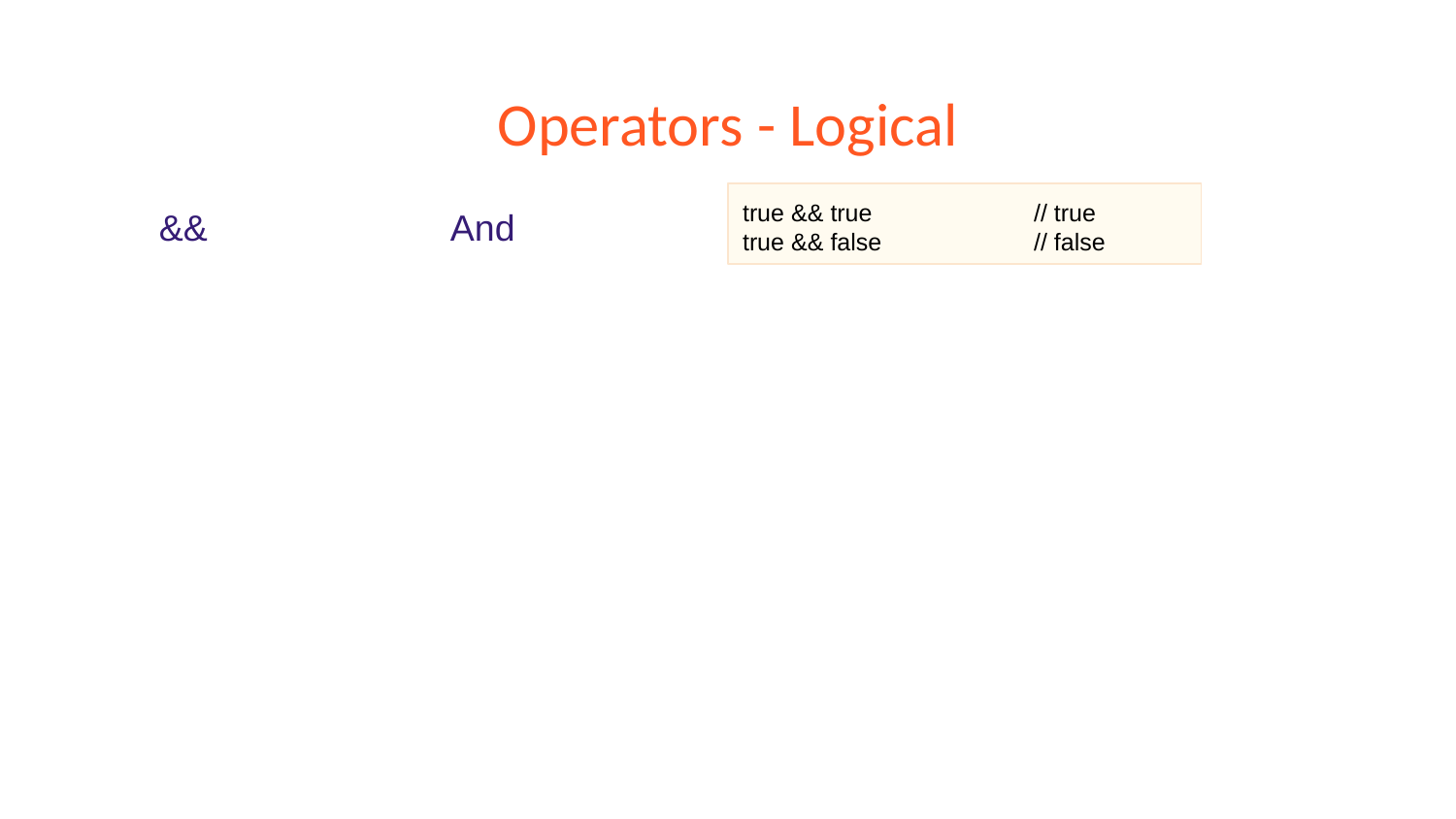

# Operators - Logical
&&		And

true && true		// true
true && false		// false